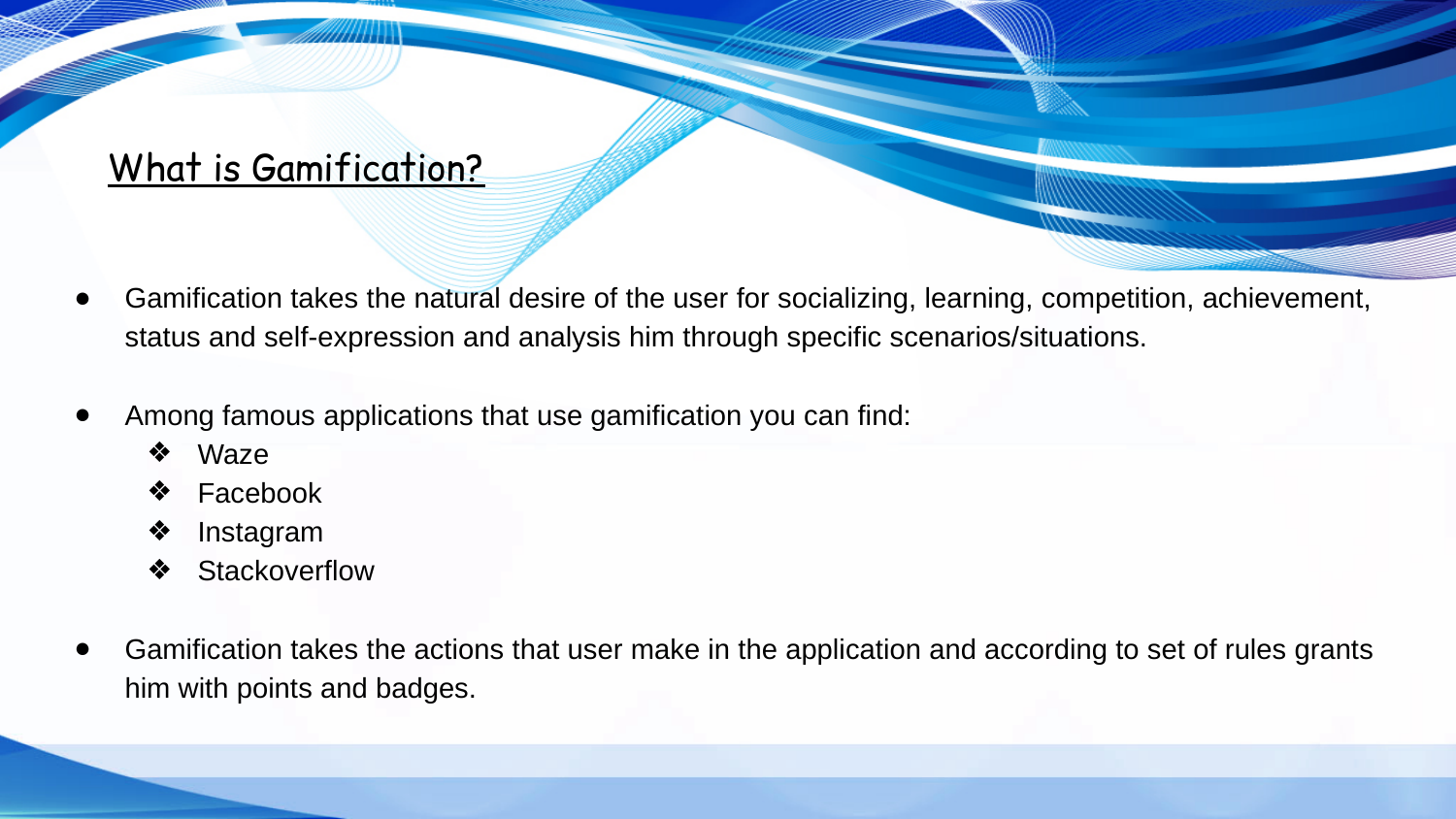

What is Gamification?
Gamification takes the natural desire of the user for socializing, learning, competition, achievement, status and self-expression and analysis him through specific scenarios/situations.

Among famous applications that use gamification you can find:
Waze
Facebook
Instagram
Stackoverflow

Gamification takes the actions that user make in the application and according to set of rules grants him with points and badges.